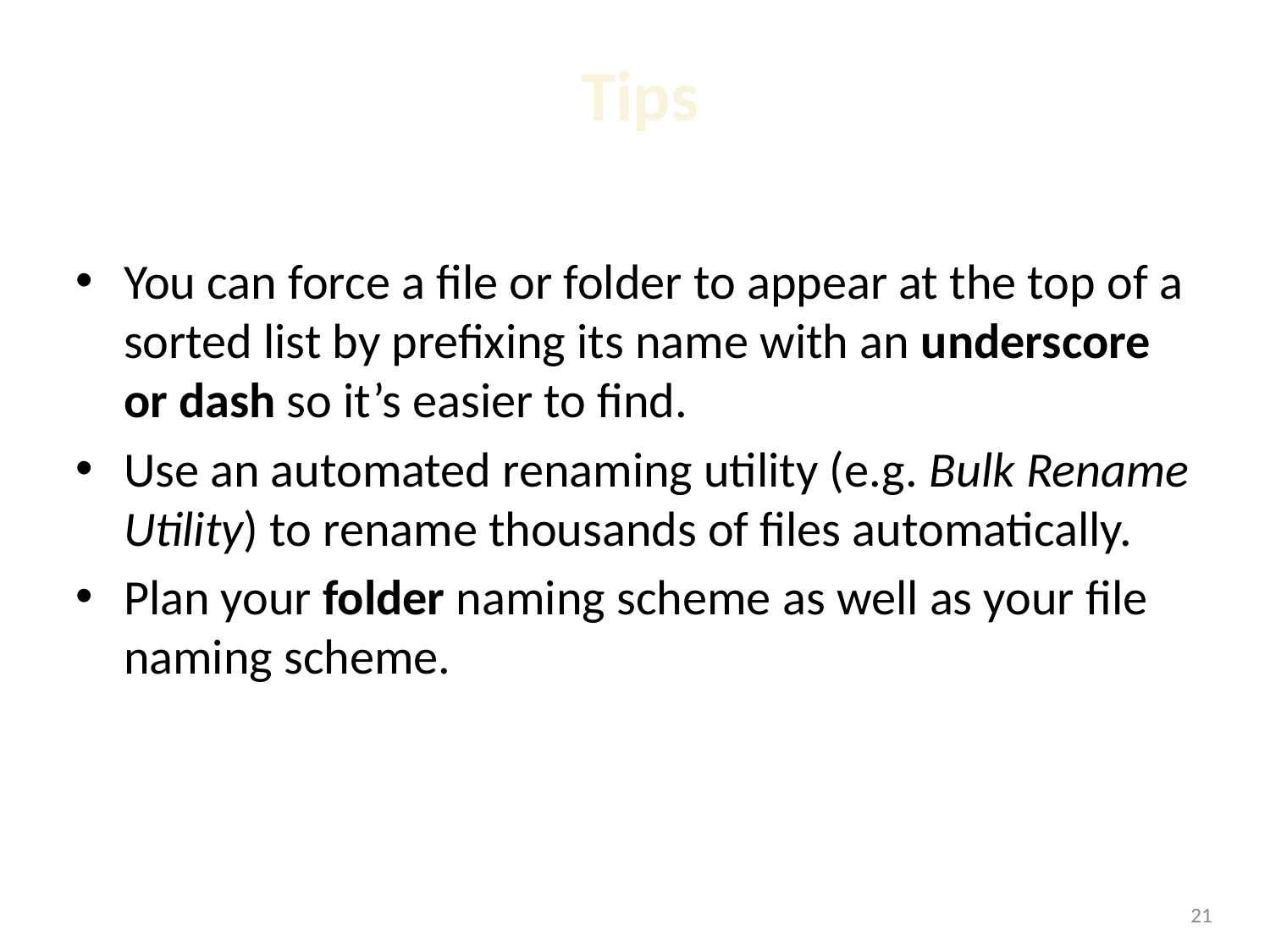

# Tips

You can force a file or folder to appear at the top of a sorted list by prefixing its name with an underscore or dash so it’s easier to find.
Use an automated renaming utility (e.g. Bulk Rename Utility) to rename thousands of files automatically.
Plan your folder naming scheme as well as your file naming scheme.

21